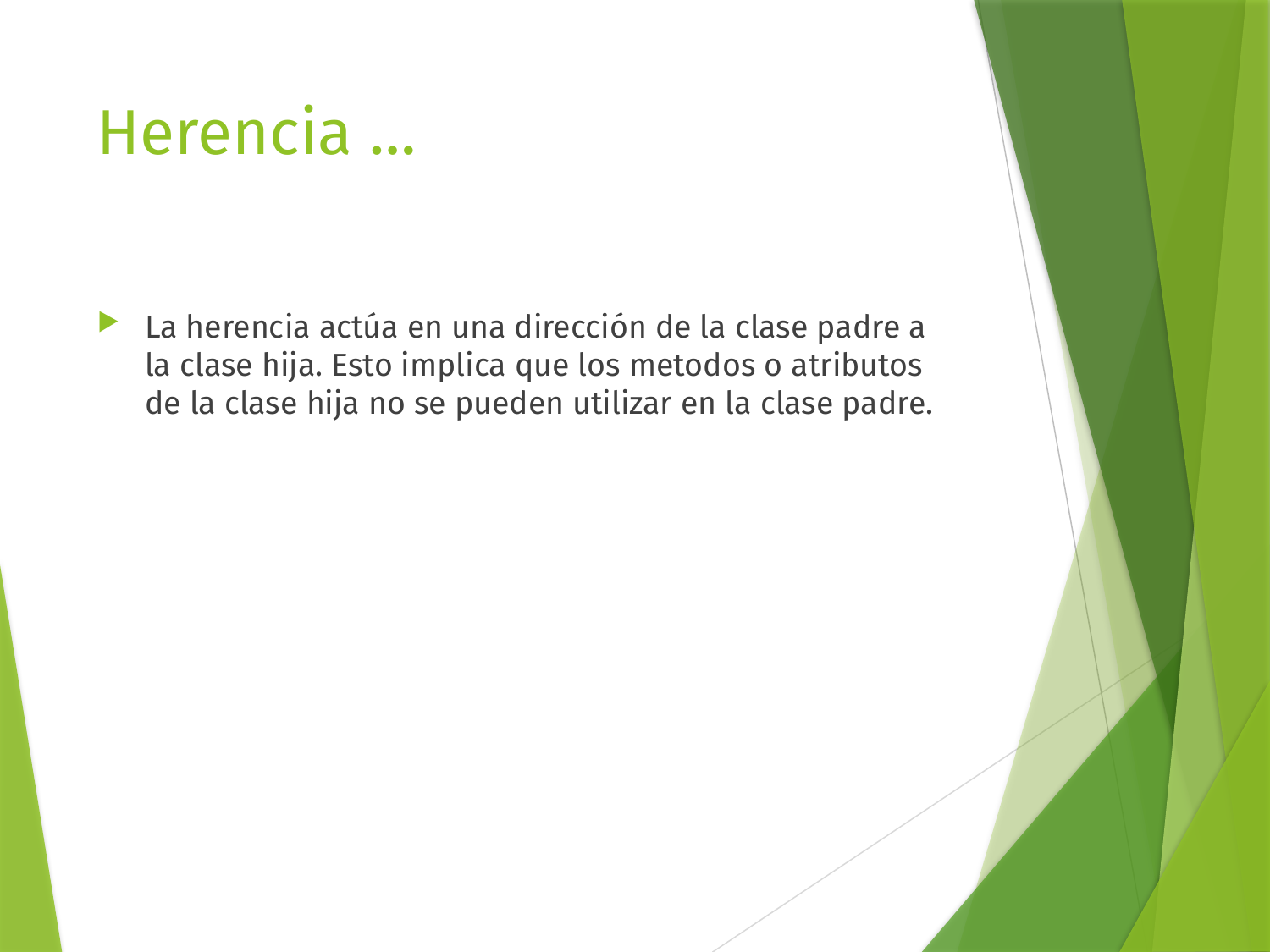

# Herencia …
La herencia actúa en una dirección de la clase padre a la clase hija. Esto implica que los metodos o atributos de la clase hija no se pueden utilizar en la clase padre.